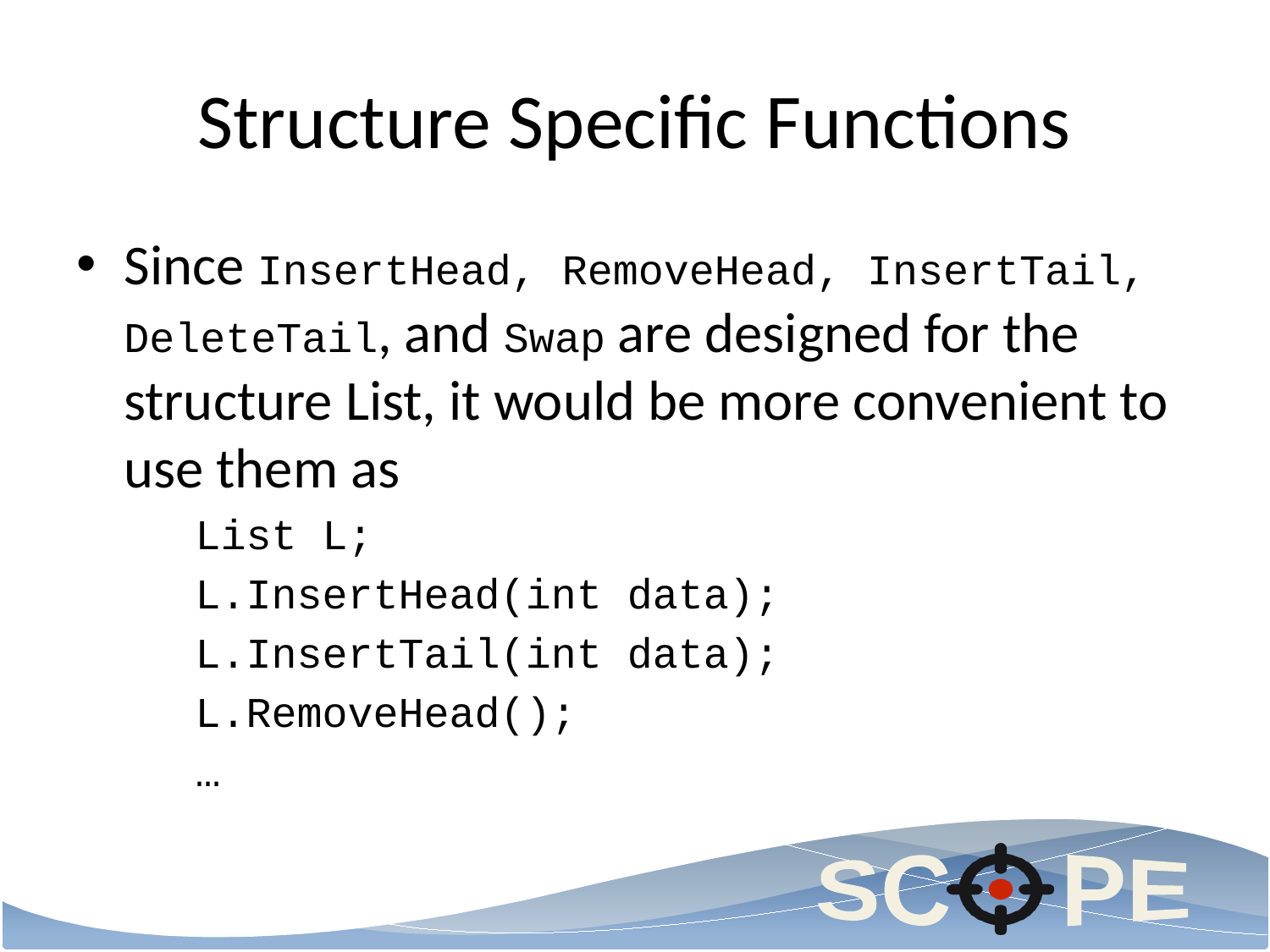

# Structure Specific Functions
Since InsertHead, RemoveHead, InsertTail, DeleteTail, and Swap are designed for the structure List, it would be more convenient to use them as
List L;
L.InsertHead(int data);
L.InsertTail(int data);
L.RemoveHead();
…